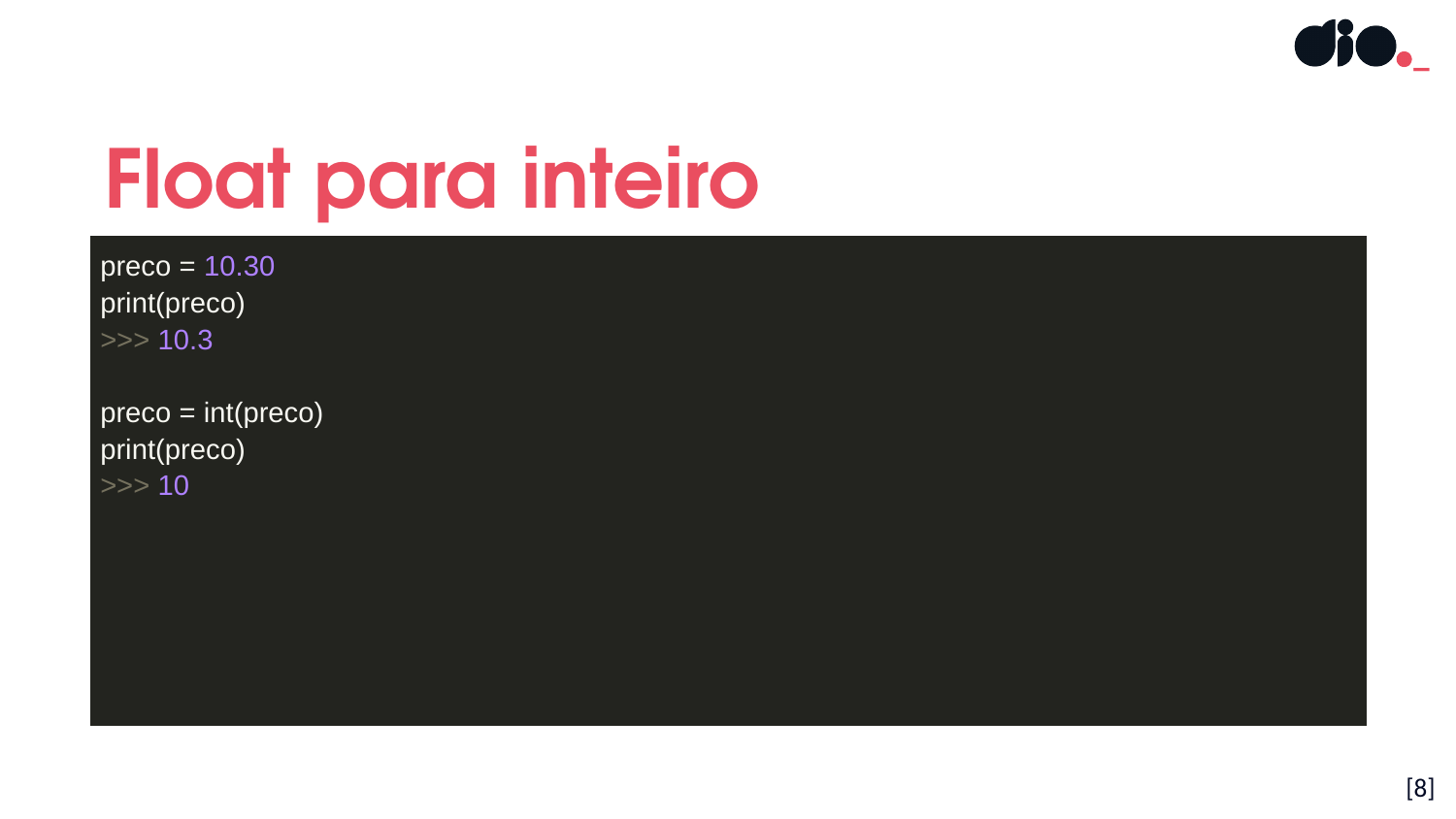

Float para inteiro

| preco = 10.30 print(preco) >>> 10.3 preco = int(preco) print(preco) >>> 10 |
| --- |
[8]